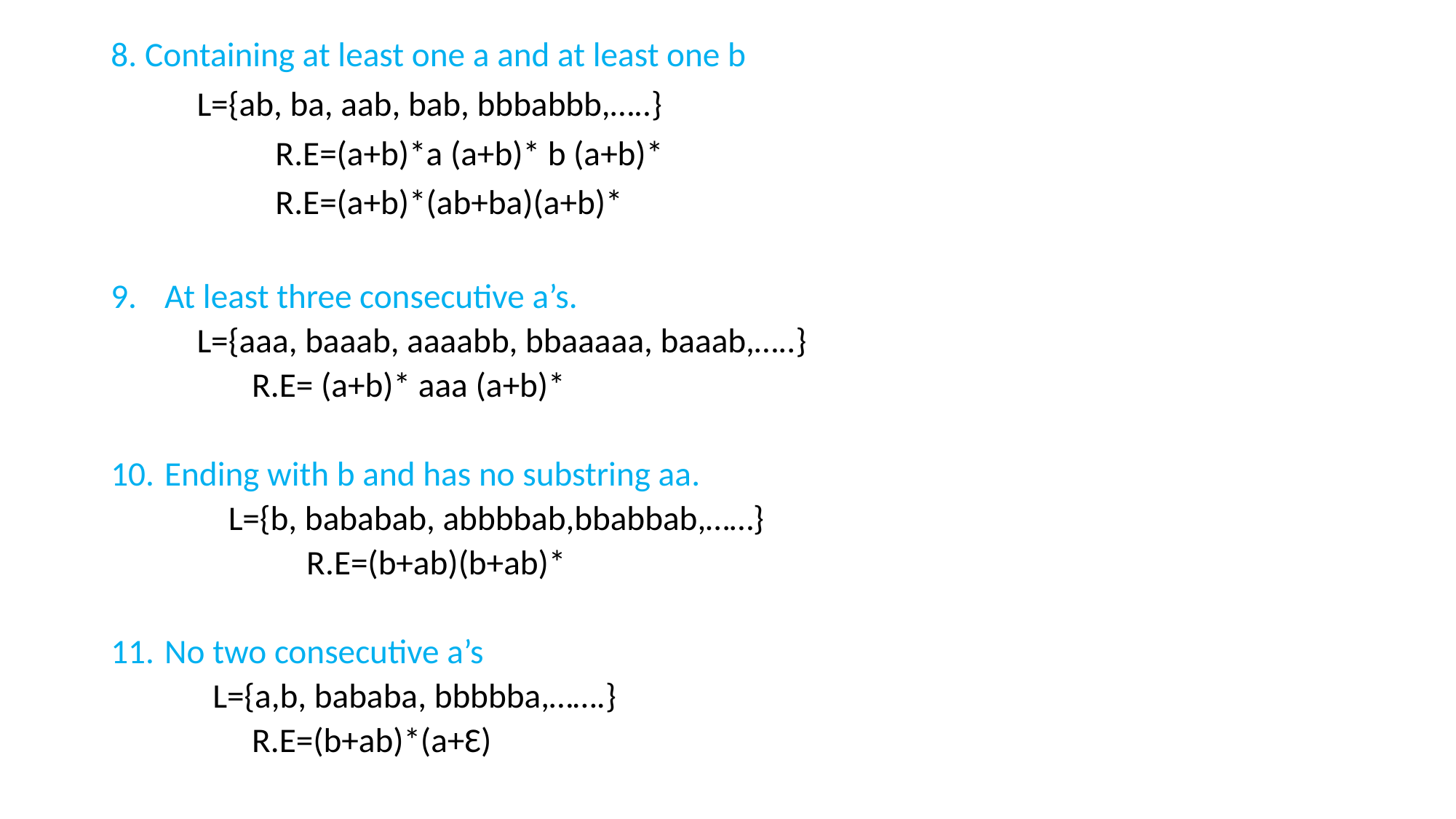

8. Containing at least one a and at least one b
           L={ab, ba, aab, bab, bbbabbb,…..}
                     R.E=(a+b)*a (a+b)* b (a+b)*
                     R.E=(a+b)*(ab+ba)(a+b)*

At least three consecutive a’s.
           L={aaa, baaab, aaaabb, bbaaaaa, baaab,…..}
                  R.E= (a+b)* aaa (a+b)*

Ending with b and has no substring aa.
               L={b, bababab, abbbbab,bbabbab,……}
                         R.E=(b+ab)(b+ab)*

No two consecutive a’s
             L={a,b, bababa, bbbbba,…….}
                  R.E=(b+ab)*(a+Ɛ)